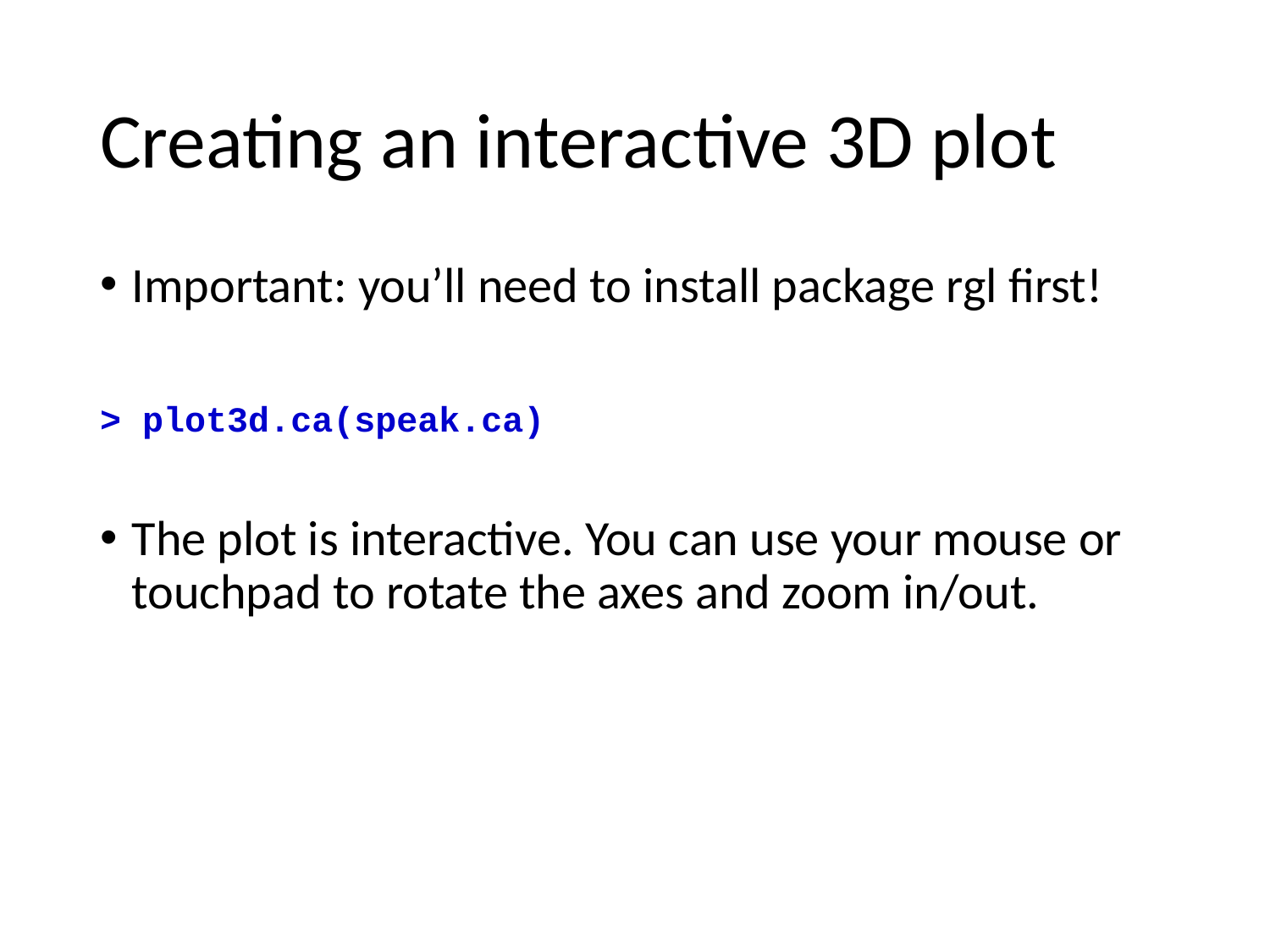

# Creating an interactive 3D plot
Important: you’ll need to install package rgl first!

> plot3d.ca(speak.ca)

The plot is interactive. You can use your mouse or touchpad to rotate the axes and zoom in/out.